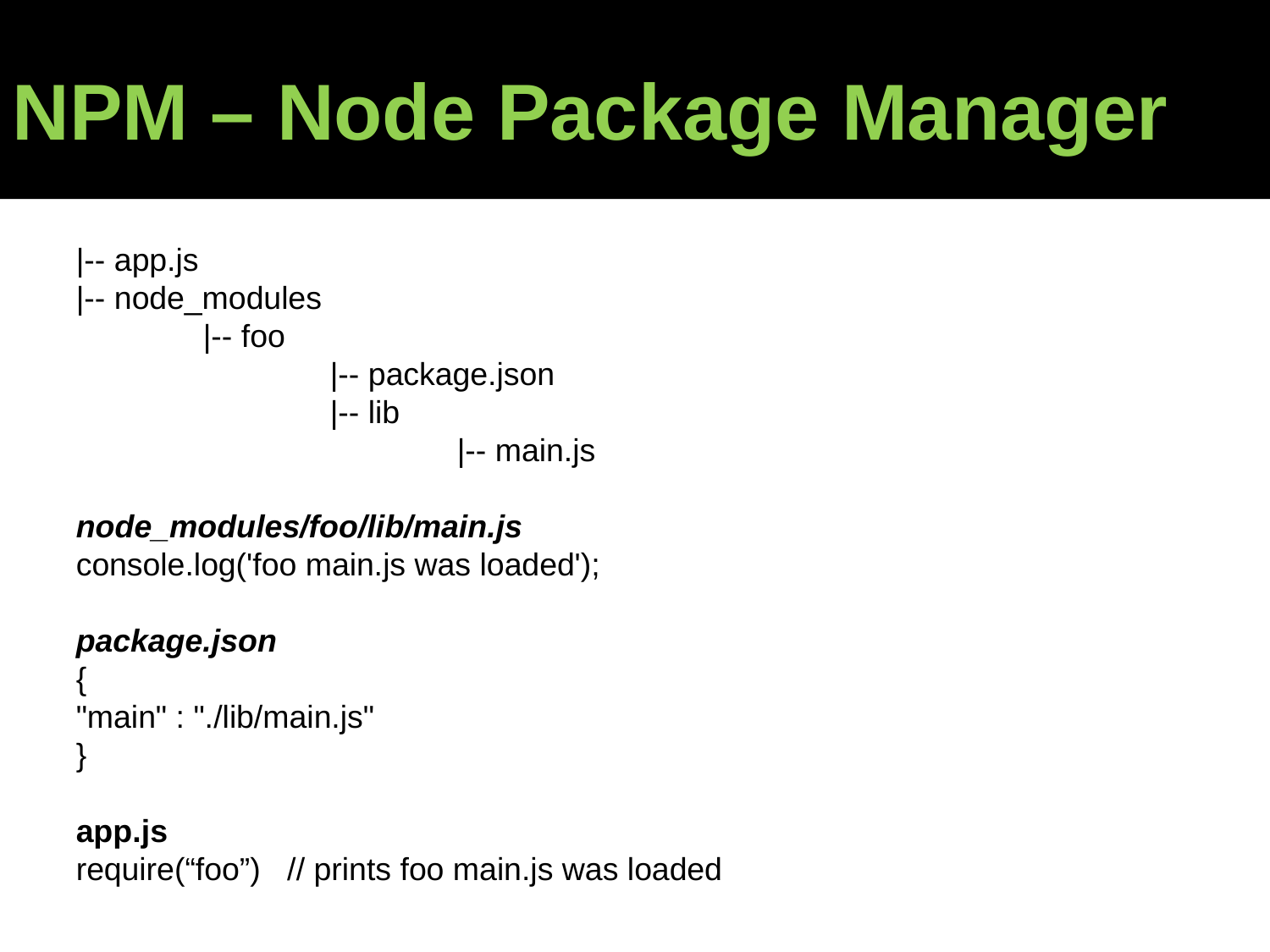

NPM – Node Package Manager
|-- app.js
|-- node_modules
	|-- foo
		|-- package.json
		|-- lib
			|-- main.js

node_modules/foo/lib/main.js
console.log('foo main.js was loaded');

package.json
{
"main" : "./lib/main.js"
}

app.js
require(“foo”)   // prints foo main.js was loaded